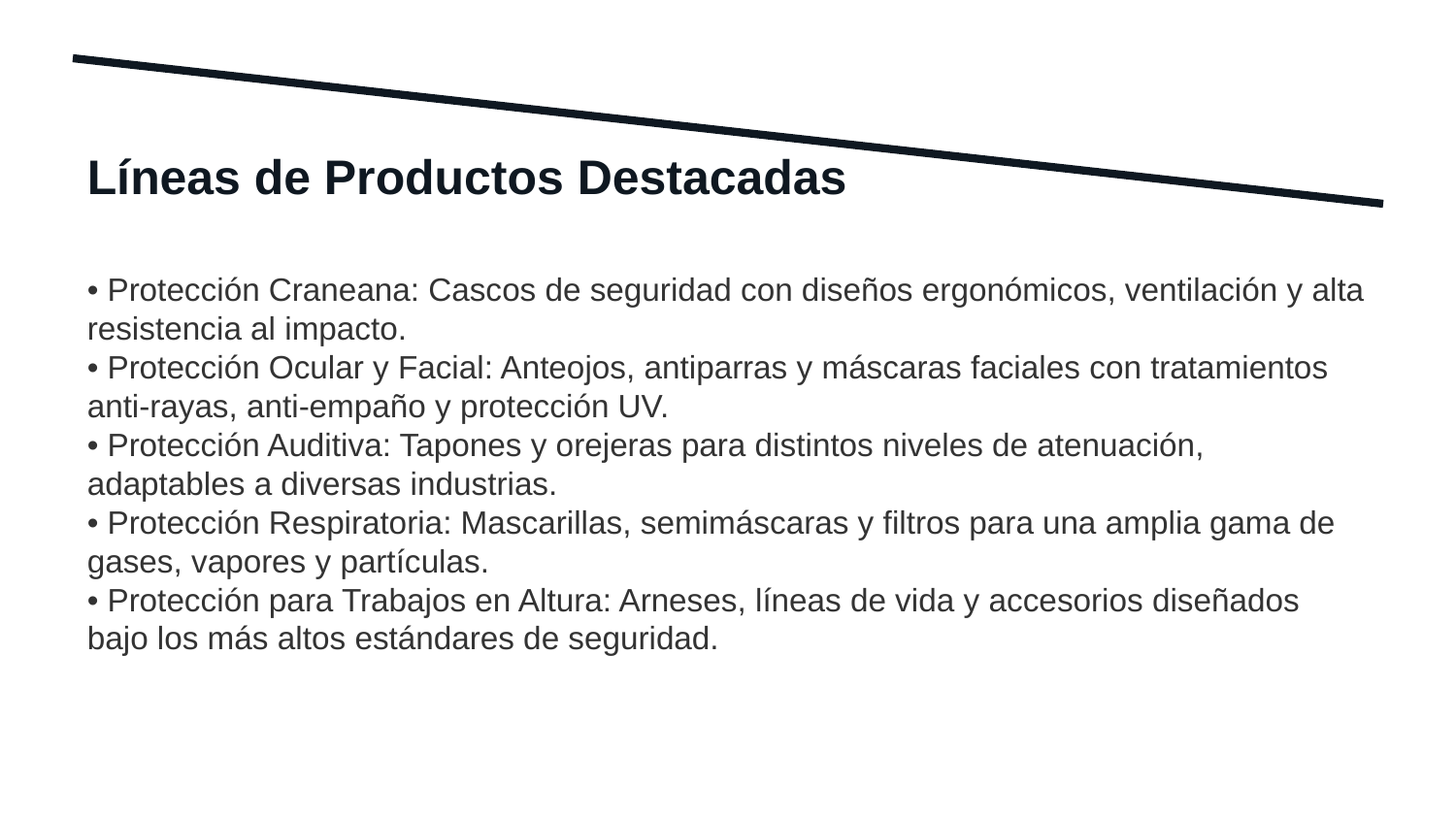

Líneas de Productos Destacadas
• Protección Craneana: Cascos de seguridad con diseños ergonómicos, ventilación y alta resistencia al impacto.
• Protección Ocular y Facial: Anteojos, antiparras y máscaras faciales con tratamientos anti-rayas, anti-empaño y protección UV.
• Protección Auditiva: Tapones y orejeras para distintos niveles de atenuación, adaptables a diversas industrias.
• Protección Respiratoria: Mascarillas, semimáscaras y filtros para una amplia gama de gases, vapores y partículas.
• Protección para Trabajos en Altura: Arneses, líneas de vida y accesorios diseñados bajo los más altos estándares de seguridad.
7